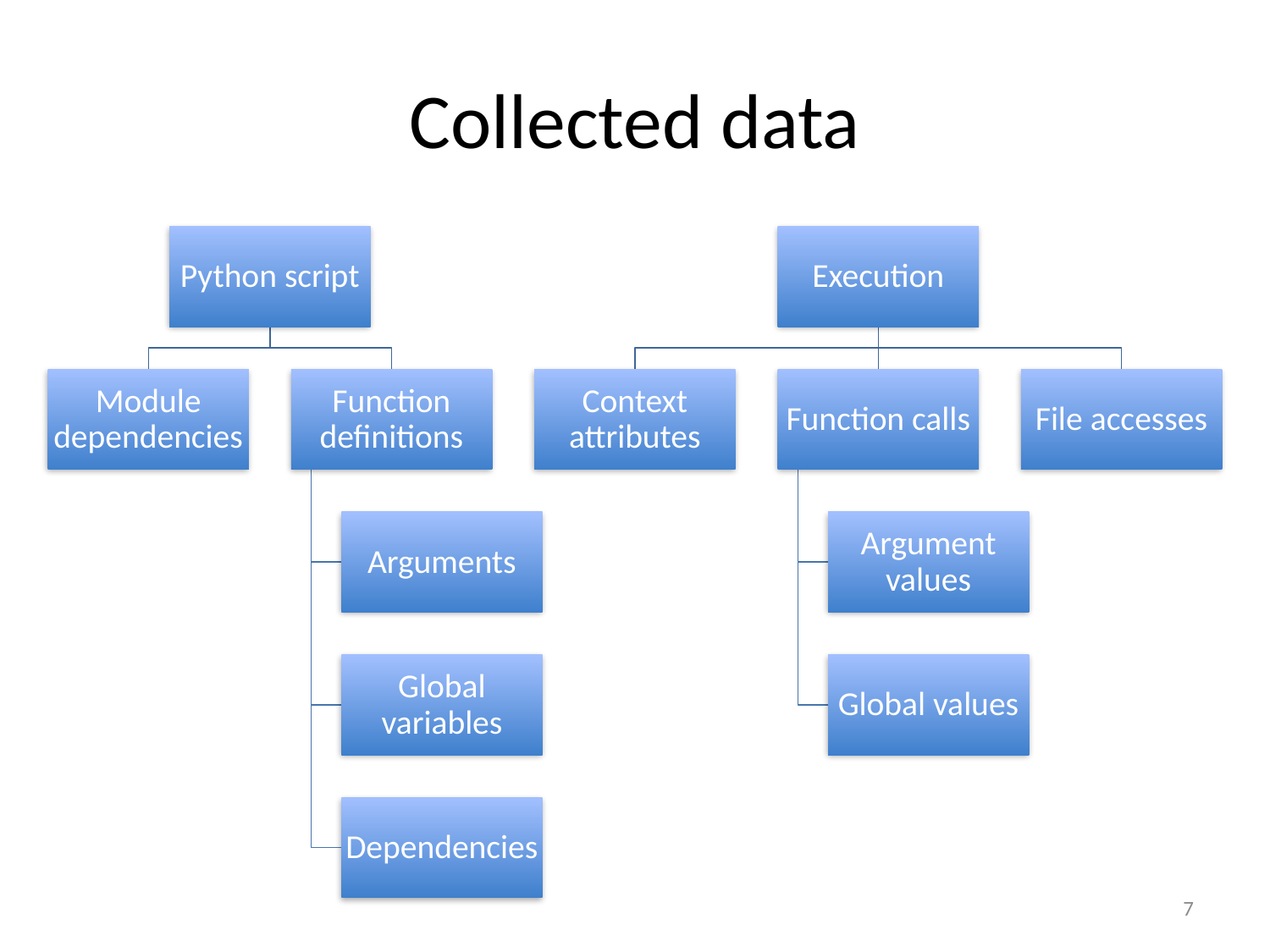

# Collected data
Python script
Module dependencies
Function definitions
Arguments
Global variables
Dependencies
Execution
Context attributes
Function calls
Argument values
Global values
File accesses
7